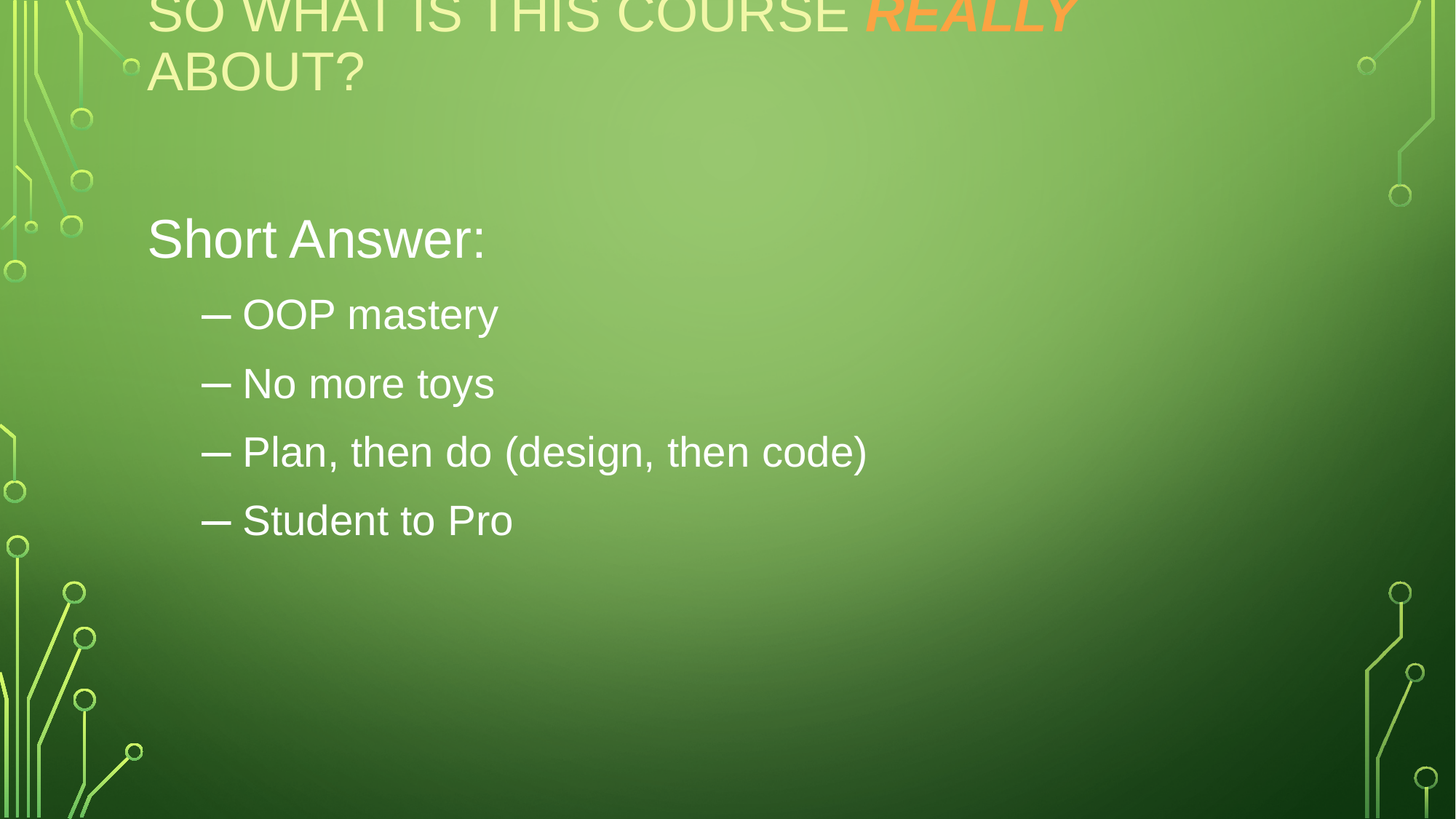

# SO WHAT IS THIS COURSE REALLY ABOUT?

Short Answer:
OOP mastery
No more toys
Plan, then do (design, then code)
Student to Pro